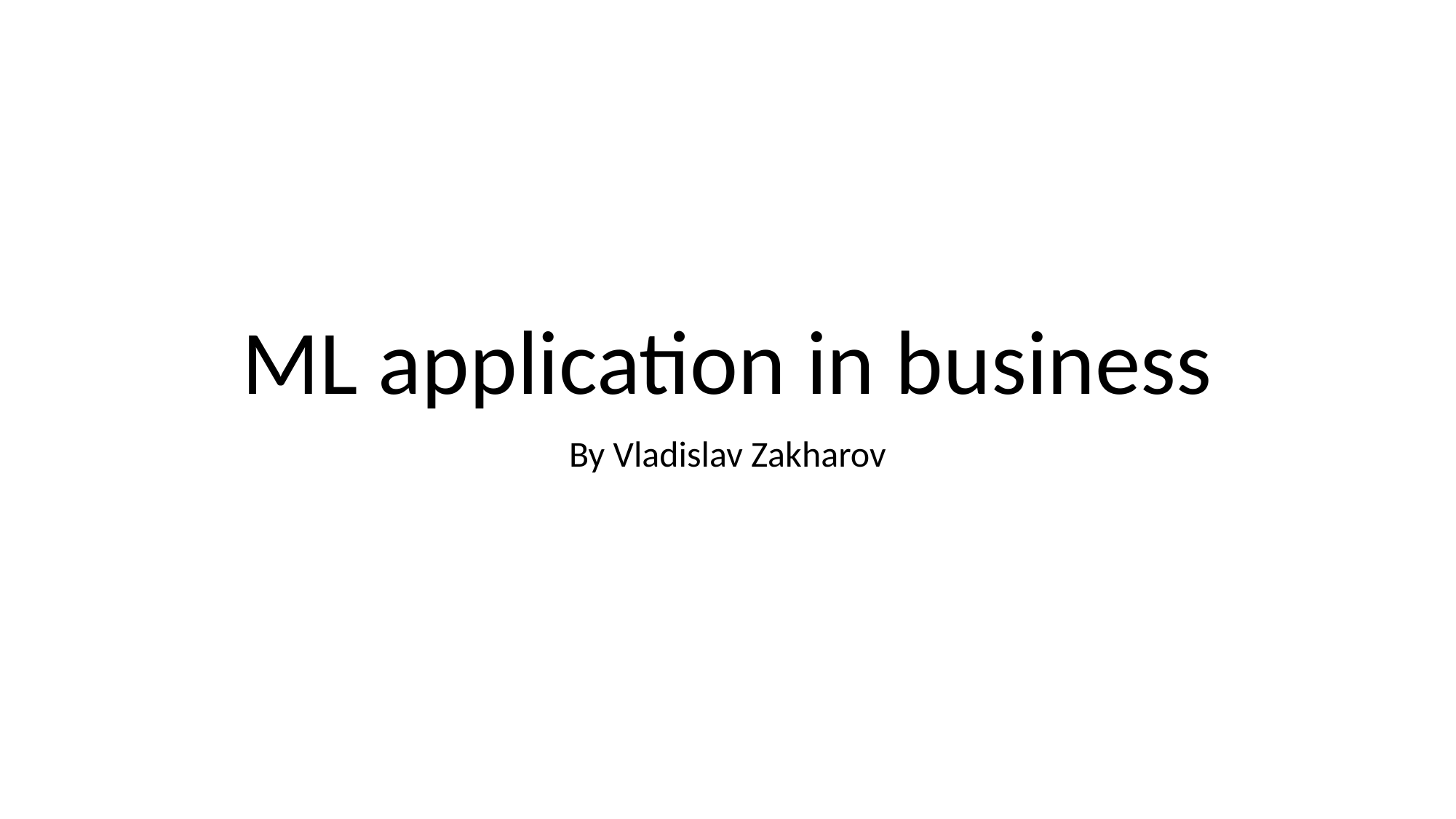

# ML application in business
By Vladislav Zakharov